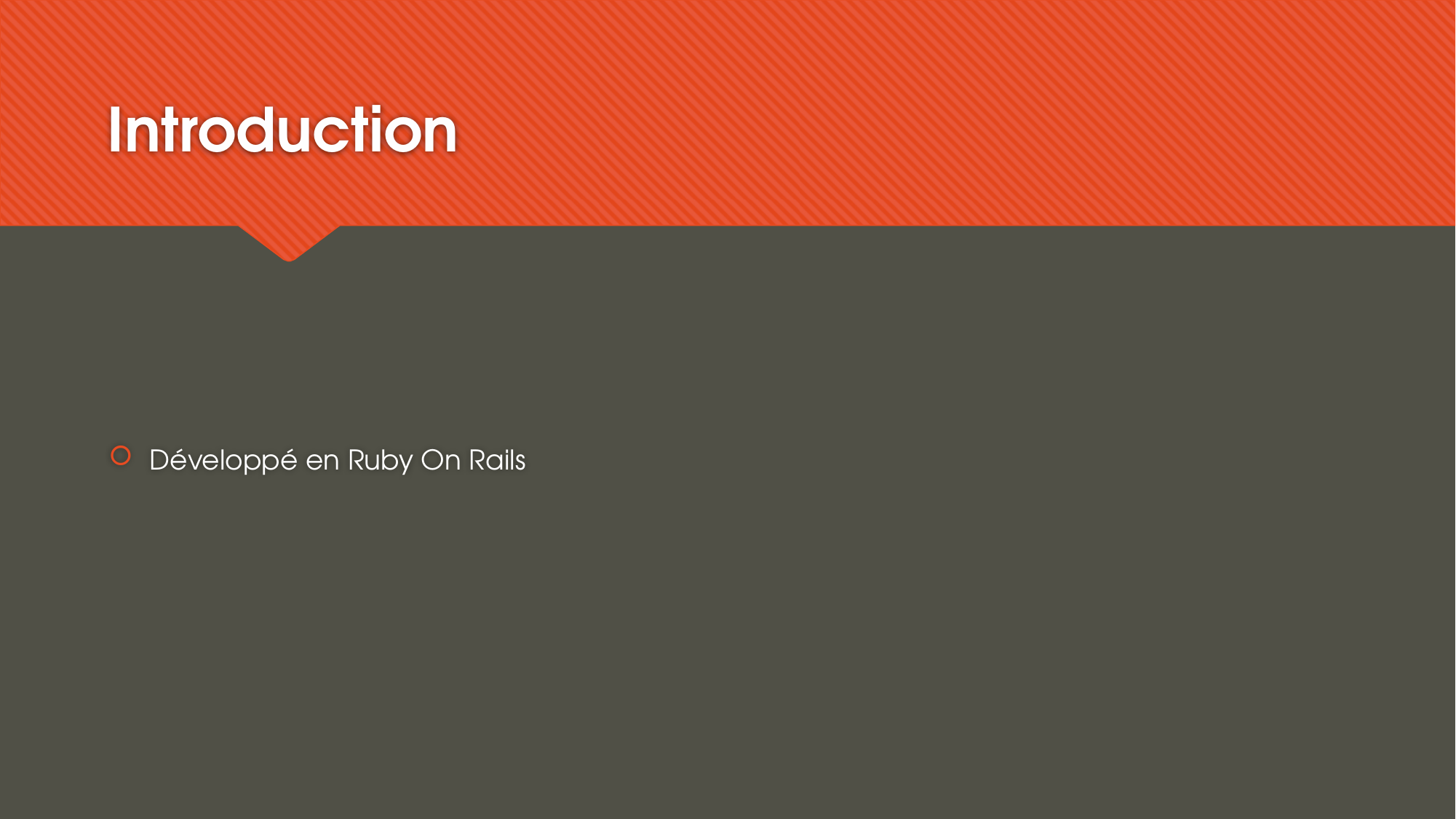

# Introduction
Développé en Ruby On Rails